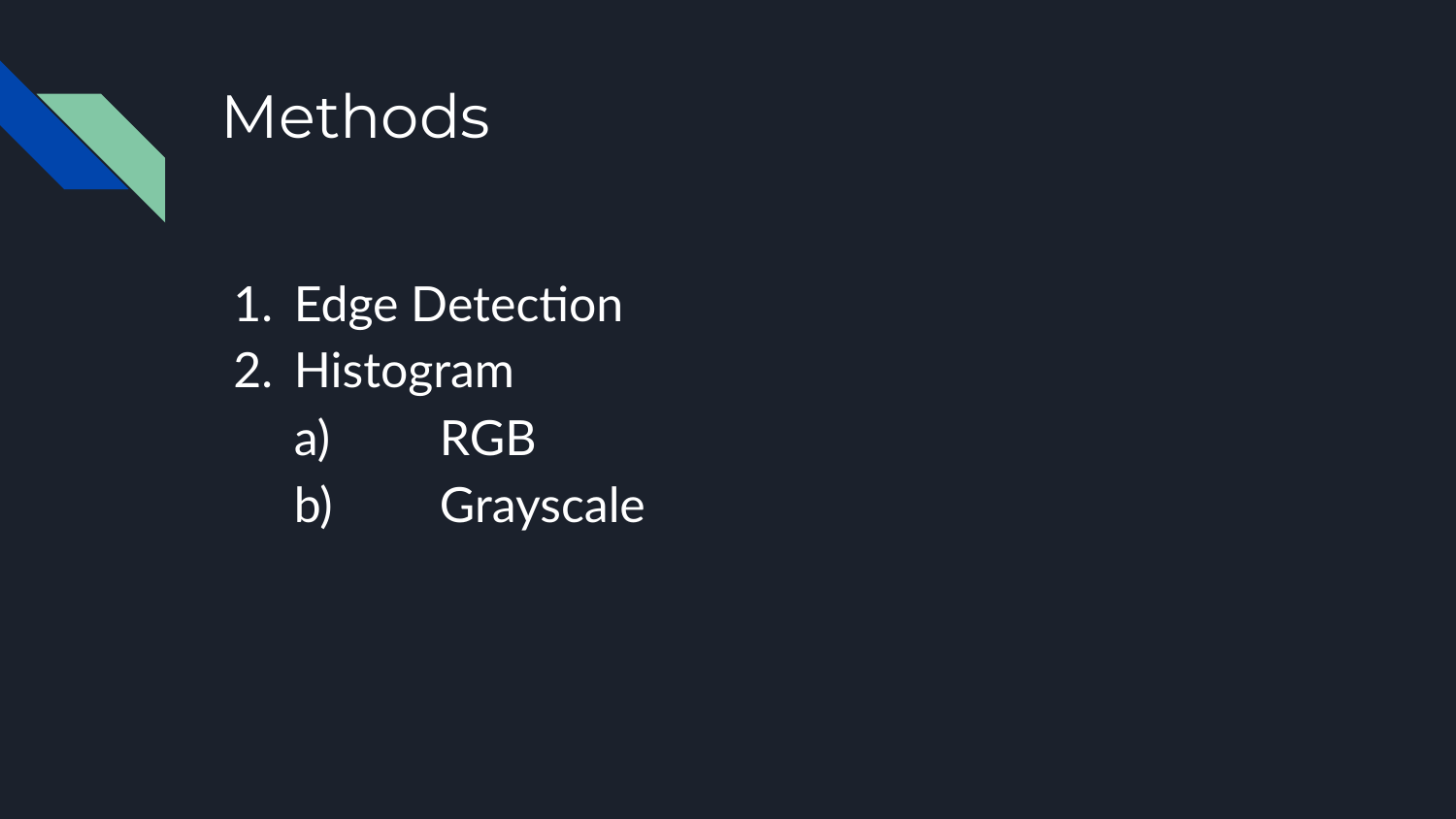

# Methods
Edge Detection
Histogram
a)	RGB
b)	Grayscale